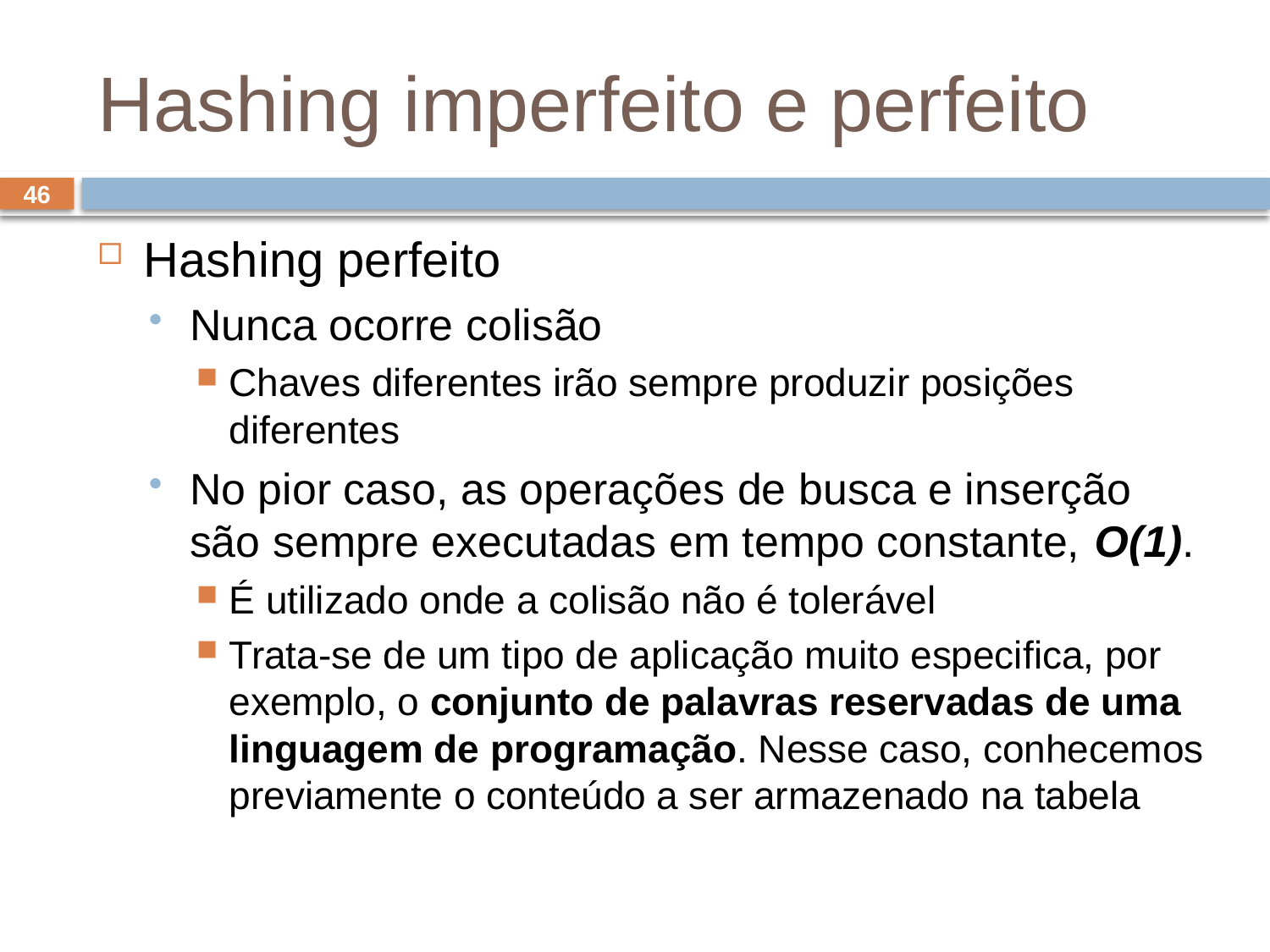

# Hashing imperfeito e perfeito
46
Hashing perfeito
Nunca ocorre colisão
Chaves diferentes irão sempre produzir posições diferentes
No pior caso, as operações de busca e inserção são sempre executadas em tempo constante, O(1).
É utilizado onde a colisão não é tolerável
Trata-se de um tipo de aplicação muito especifica, por exemplo, o conjunto de palavras reservadas de uma linguagem de programação. Nesse caso, conhecemos previamente o conteúdo a ser armazenado na tabela